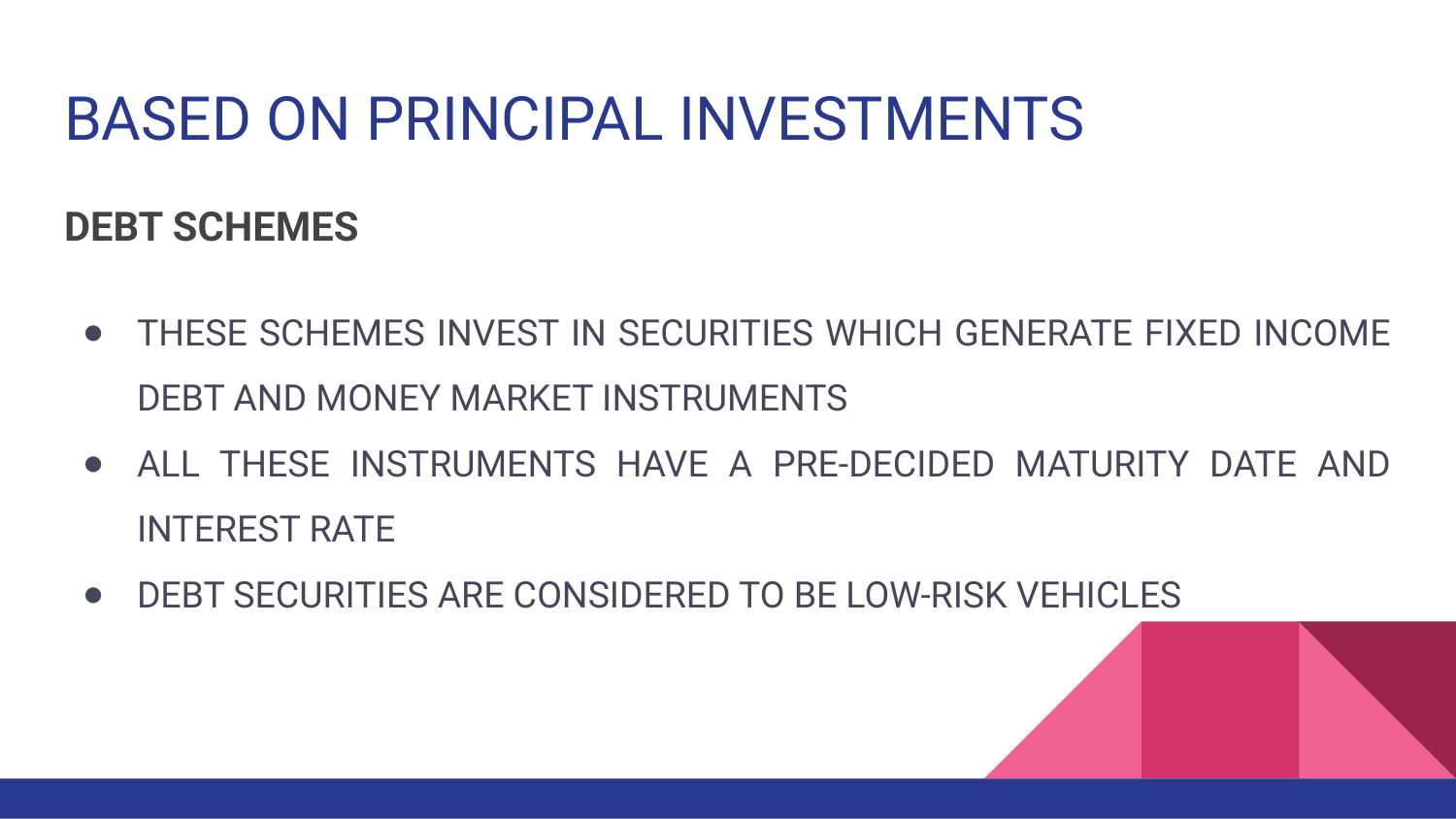

# BASED ON PRINCIPAL INVESTMENTS
DEBT SCHEMES
THESE SCHEMES INVEST IN SECURITIES WHICH GENERATE FIXED INCOME DEBT AND MONEY MARKET INSTRUMENTS
ALL THESE INSTRUMENTS HAVE A PRE-DECIDED MATURITY DATE AND INTEREST RATE
DEBT SECURITIES ARE CONSIDERED TO BE LOW-RISK VEHICLES